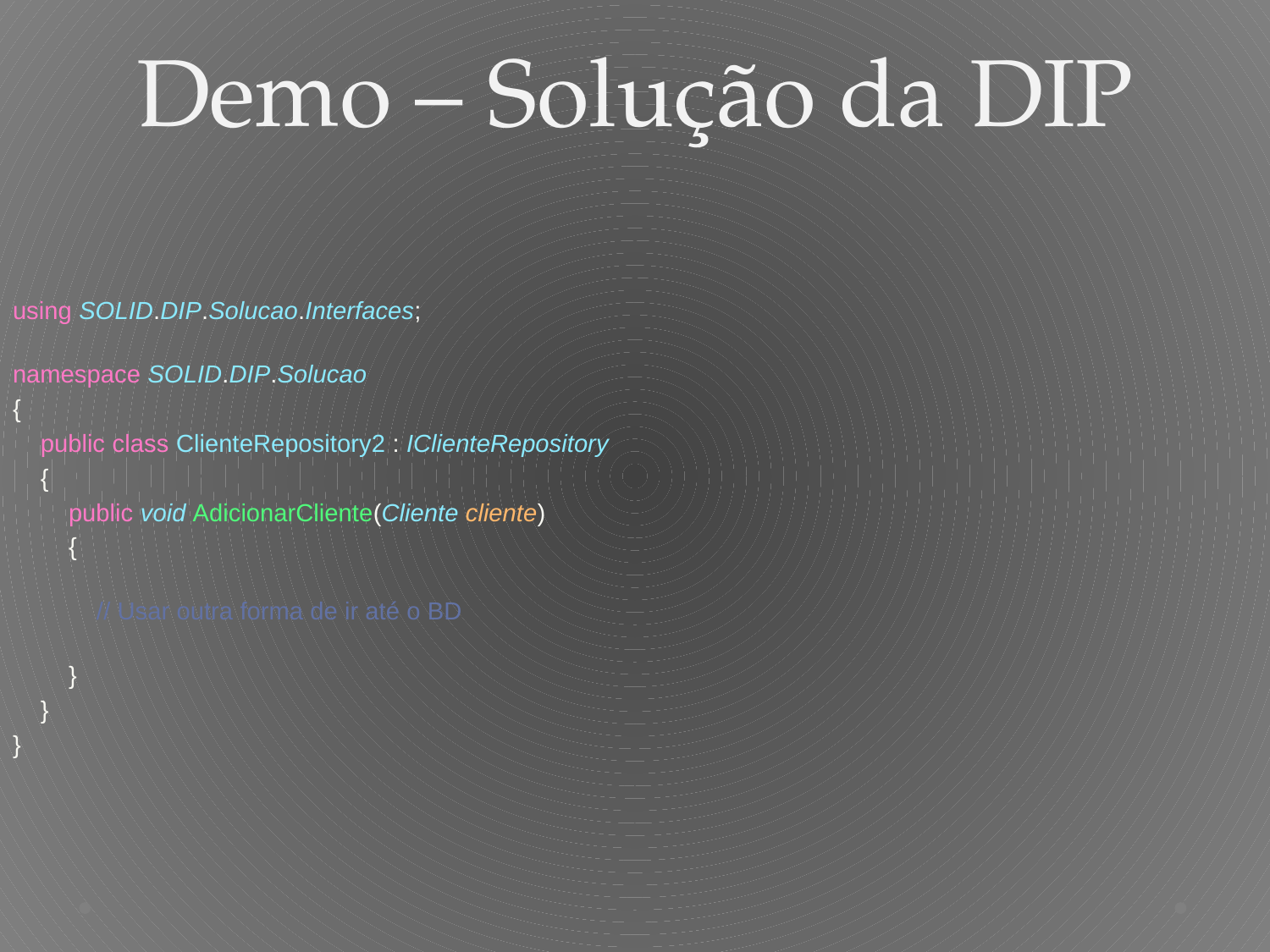

# Demo – Solução da DIP
using SOLID.DIP.Solucao.Interfaces;
namespace SOLID.DIP.Solucao
{
    public class ClienteRepository2 : IClienteRepository
    {
        public void AdicionarCliente(Cliente cliente)
        {
            // Usar outra forma de ir até o BD
        }
    }
}